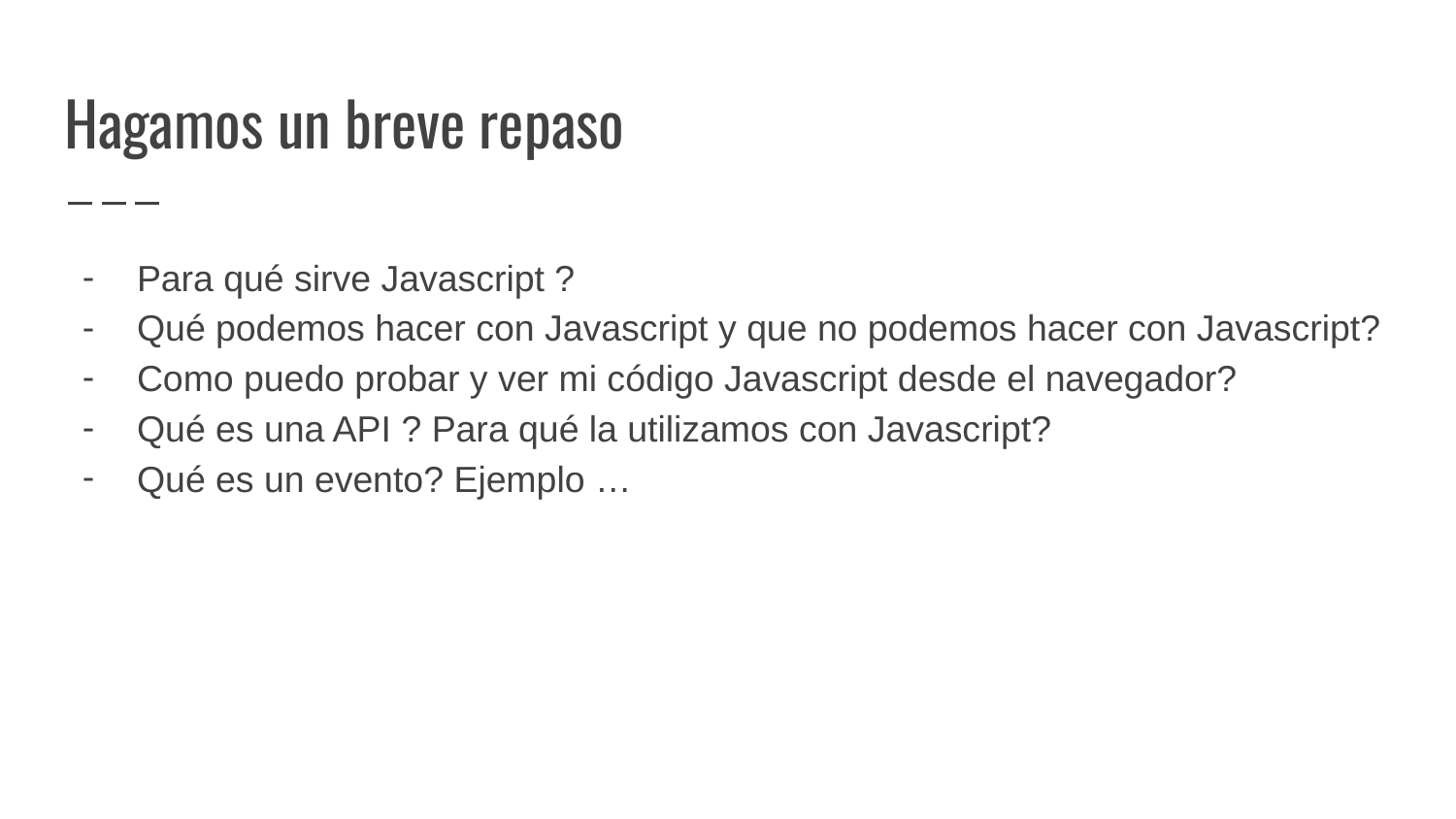

# Hagamos un breve repaso
Para qué sirve Javascript ?
Qué podemos hacer con Javascript y que no podemos hacer con Javascript?
Como puedo probar y ver mi código Javascript desde el navegador?
Qué es una API ? Para qué la utilizamos con Javascript?
Qué es un evento? Ejemplo …